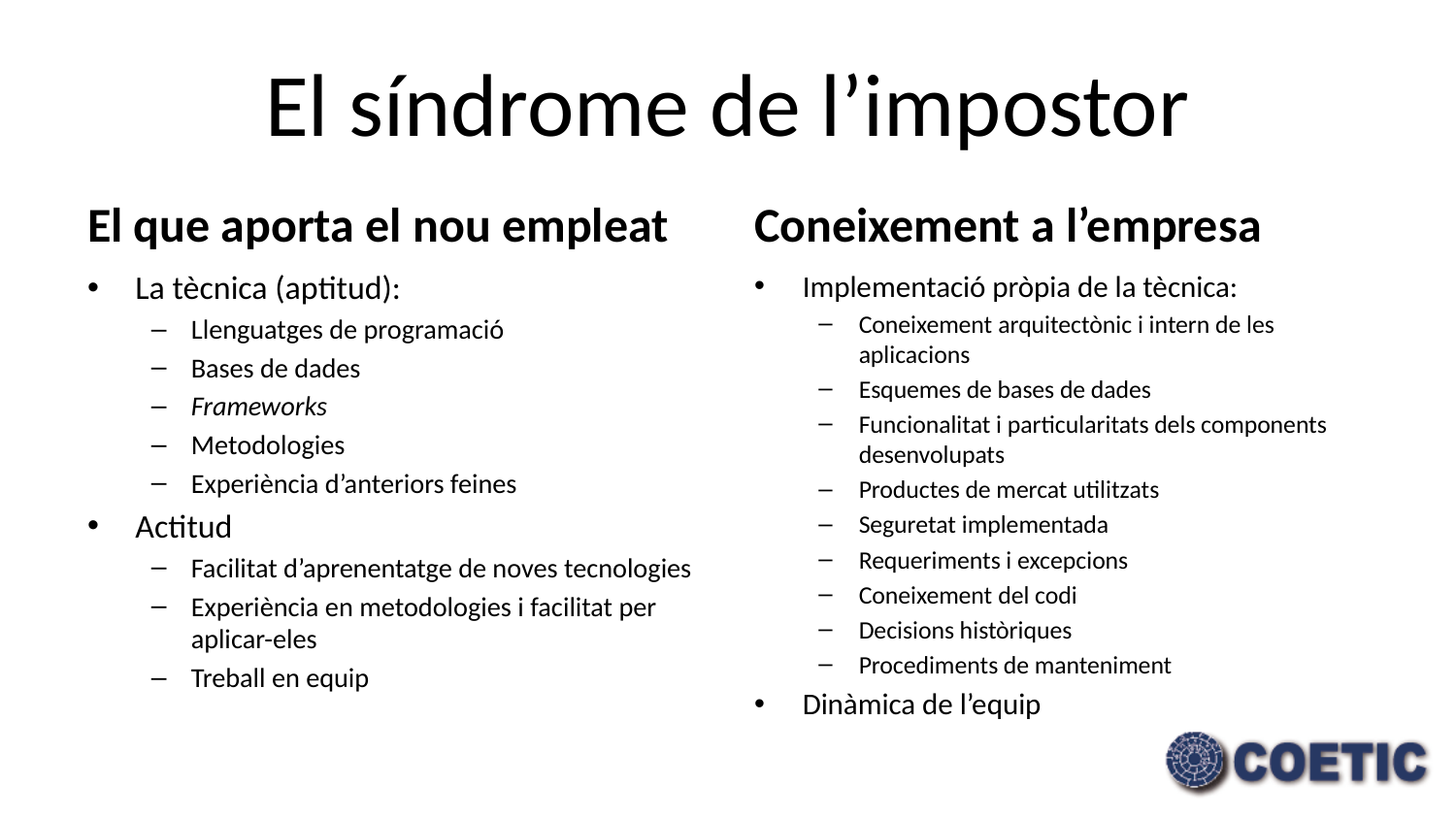

# El síndrome de l’impostor
El que aporta el nou empleat
Coneixement a l’empresa
La tècnica (aptitud):
Llenguatges de programació
Bases de dades
Frameworks
Metodologies
Experiència d’anteriors feines
Actitud
Facilitat d’aprenentatge de noves tecnologies
Experiència en metodologies i facilitat per aplicar-eles
Treball en equip
Implementació pròpia de la tècnica:
Coneixement arquitectònic i intern de les aplicacions
Esquemes de bases de dades
Funcionalitat i particularitats dels components desenvolupats
Productes de mercat utilitzats
Seguretat implementada
Requeriments i excepcions
Coneixement del codi
Decisions històriques
Procediments de manteniment
Dinàmica de l’equip